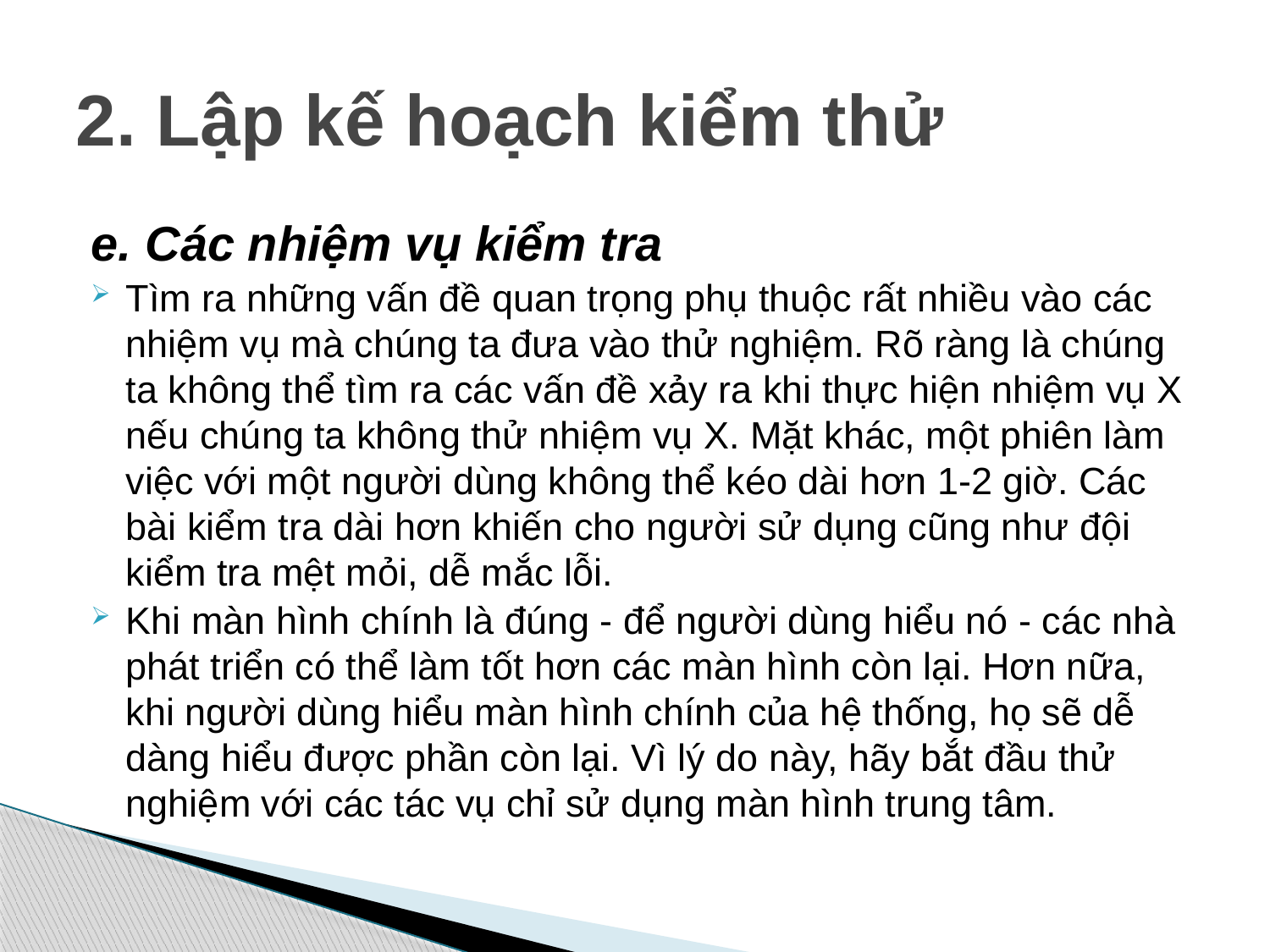

# 2. Lập kế hoạch kiểm thử
e. Các nhiệm vụ kiểm tra
Tìm ra những vấn đề quan trọng phụ thuộc rất nhiều vào các nhiệm vụ mà chúng ta đưa vào thử nghiệm. Rõ ràng là chúng ta không thể tìm ra các vấn đề xảy ra khi thực hiện nhiệm vụ X nếu chúng ta không thử nhiệm vụ X. Mặt khác, một phiên làm việc với một người dùng không thể kéo dài hơn 1-2 giờ. Các bài kiểm tra dài hơn khiến cho người sử dụng cũng như đội kiểm tra mệt mỏi, dễ mắc lỗi.
Khi màn hình chính là đúng - để người dùng hiểu nó - các nhà phát triển có thể làm tốt hơn các màn hình còn lại. Hơn nữa, khi người dùng hiểu màn hình chính của hệ thống, họ sẽ dễ dàng hiểu được phần còn lại. Vì lý do này, hãy bắt đầu thử nghiệm với các tác vụ chỉ sử dụng màn hình trung tâm.